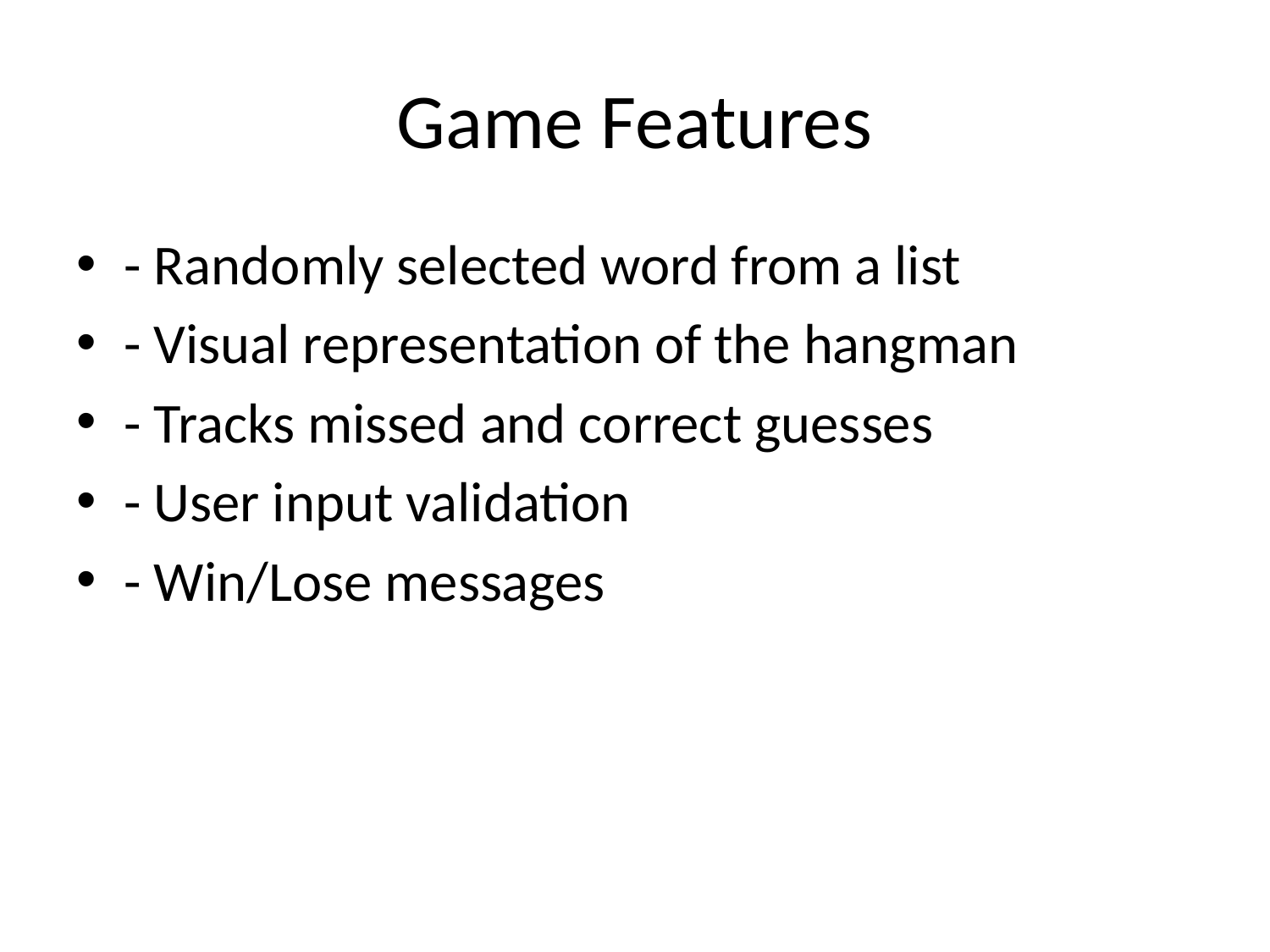

# Game Features
- Randomly selected word from a list
- Visual representation of the hangman
- Tracks missed and correct guesses
- User input validation
- Win/Lose messages